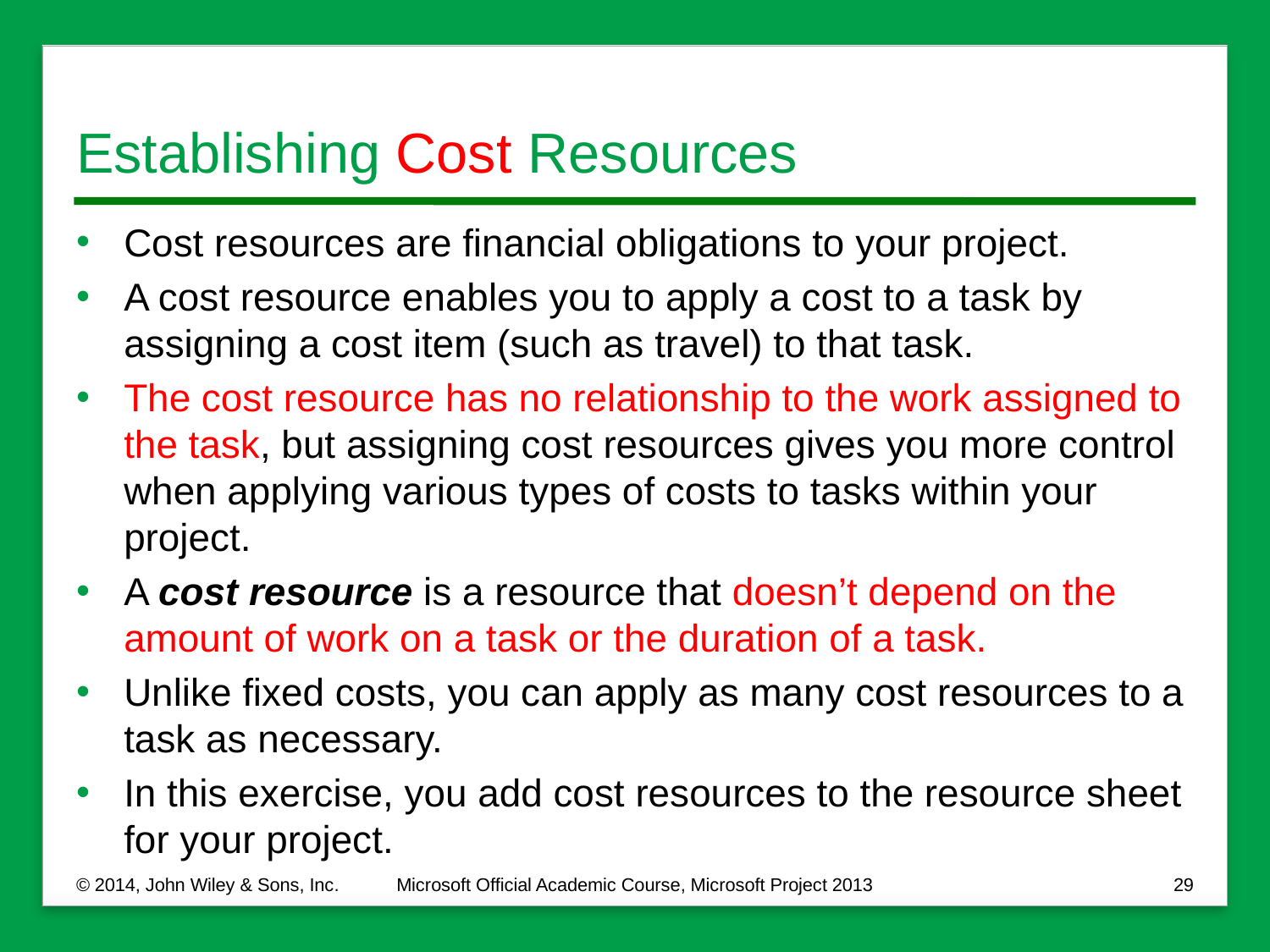

# Establishing Cost Resources
Cost resources are financial obligations to your project.
A cost resource enables you to apply a cost to a task by assigning a cost item (such as travel) to that task.
The cost resource has no relationship to the work assigned to the task, but assigning cost resources gives you more control when applying various types of costs to tasks within your project.
A cost resource is a resource that doesn’t depend on the amount of work on a task or the duration of a task.
Unlike fixed costs, you can apply as many cost resources to a task as necessary.
In this exercise, you add cost resources to the resource sheet for your project.

© 2014, John Wiley & Sons, Inc.
Microsoft Official Academic Course, Microsoft Project 2013
29